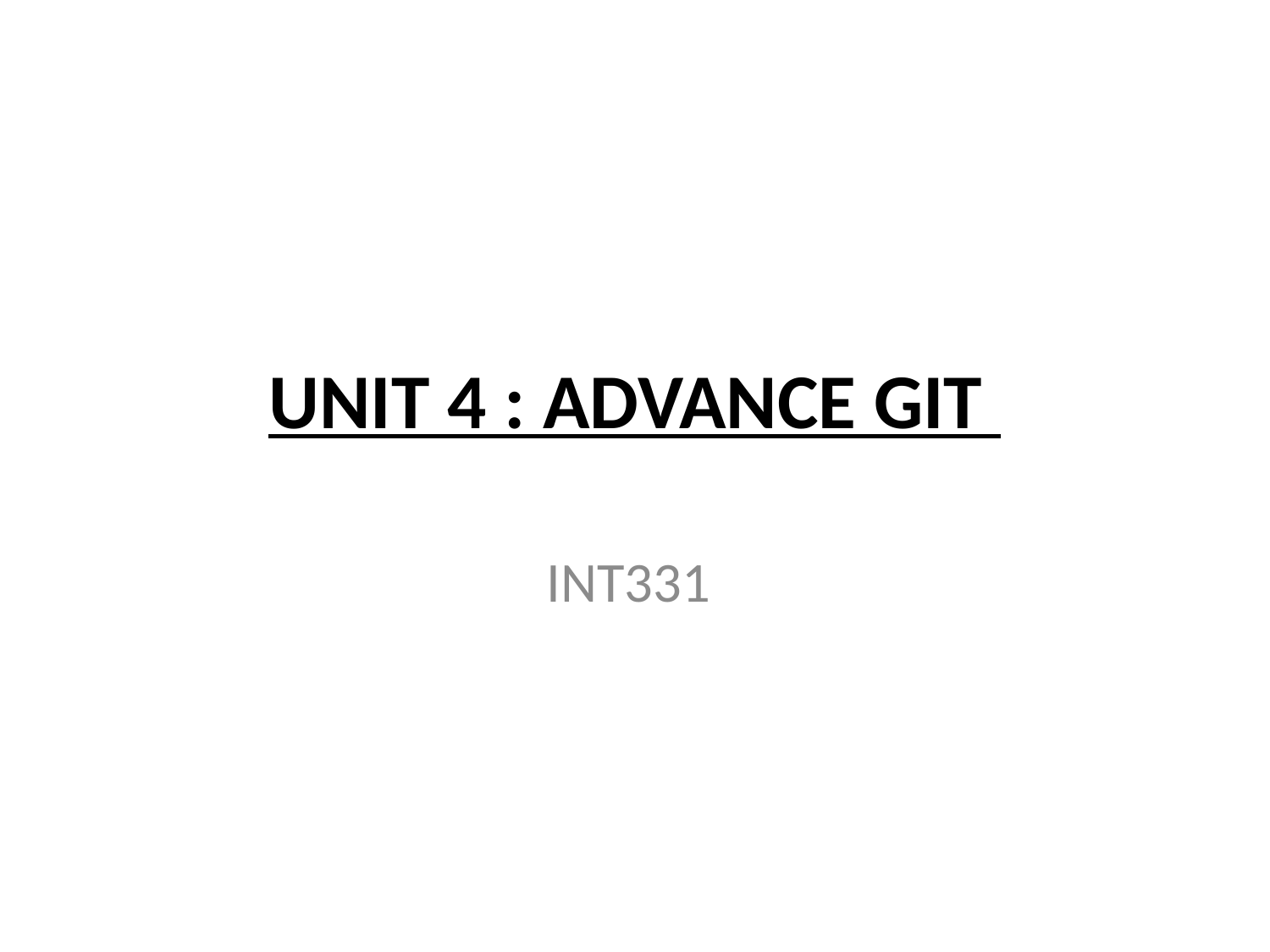

# UNIT 4 : ADVANCE GIT
INT331